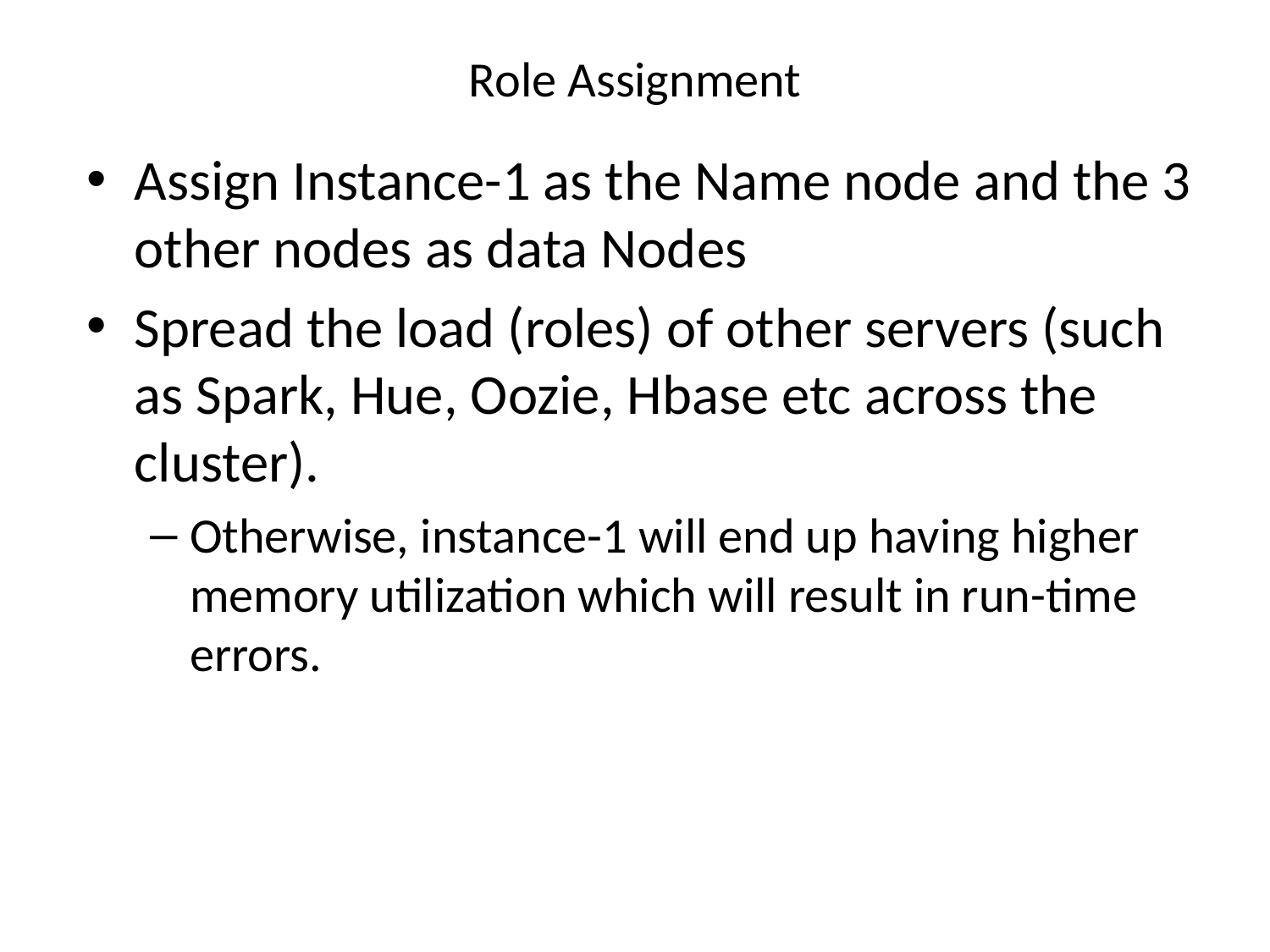

# Role Assignment
Assign Instance-1 as the Name node and the 3 other nodes as data Nodes
Spread the load (roles) of other servers (such as Spark, Hue, Oozie, Hbase etc across the cluster).
Otherwise, instance-1 will end up having higher memory utilization which will result in run-time errors.